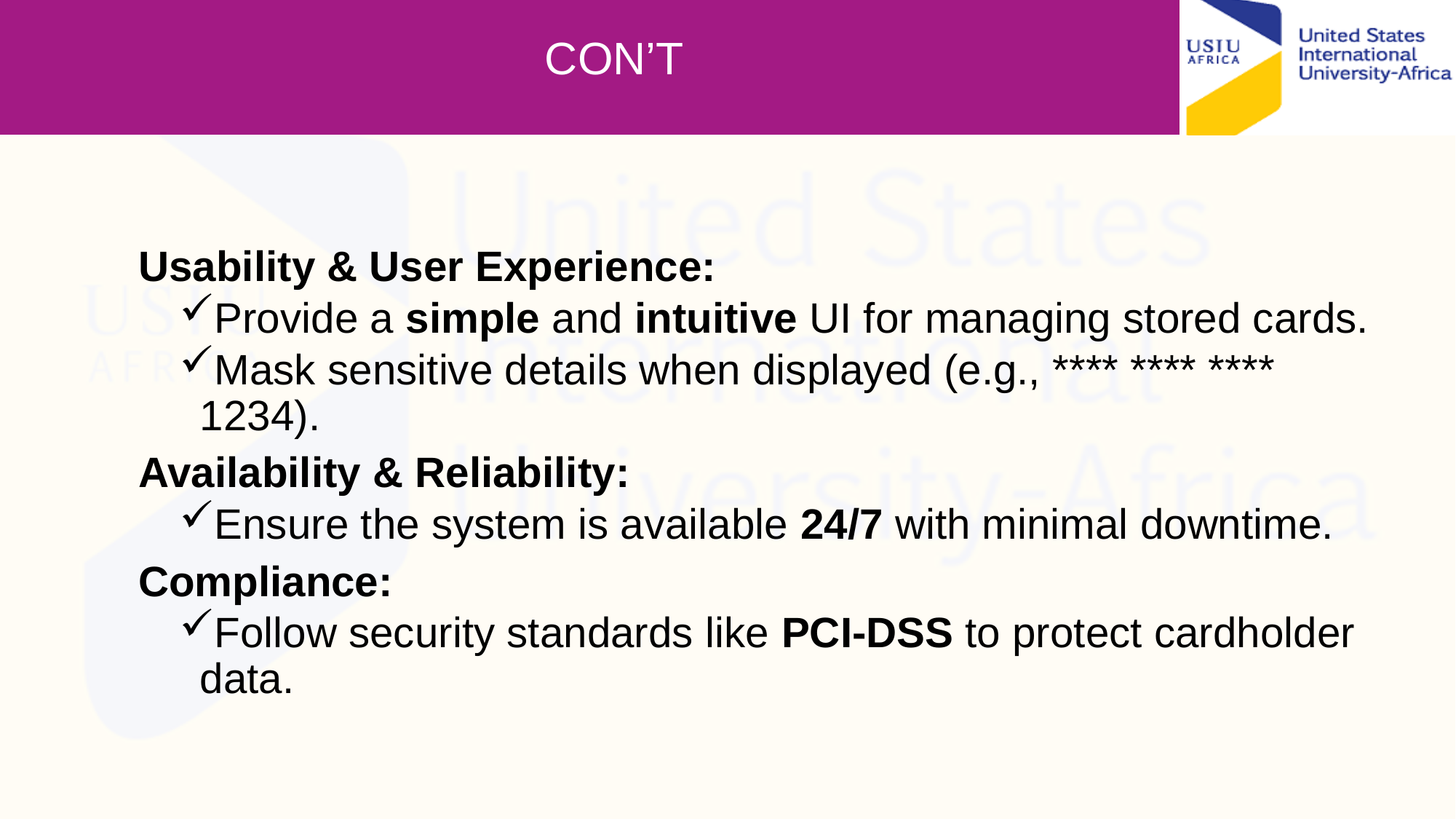

# CON’T
Usability & User Experience:
Provide a simple and intuitive UI for managing stored cards.
Mask sensitive details when displayed (e.g., **** **** **** 1234).
Availability & Reliability:
Ensure the system is available 24/7 with minimal downtime.
Compliance:
Follow security standards like PCI-DSS to protect cardholder data.